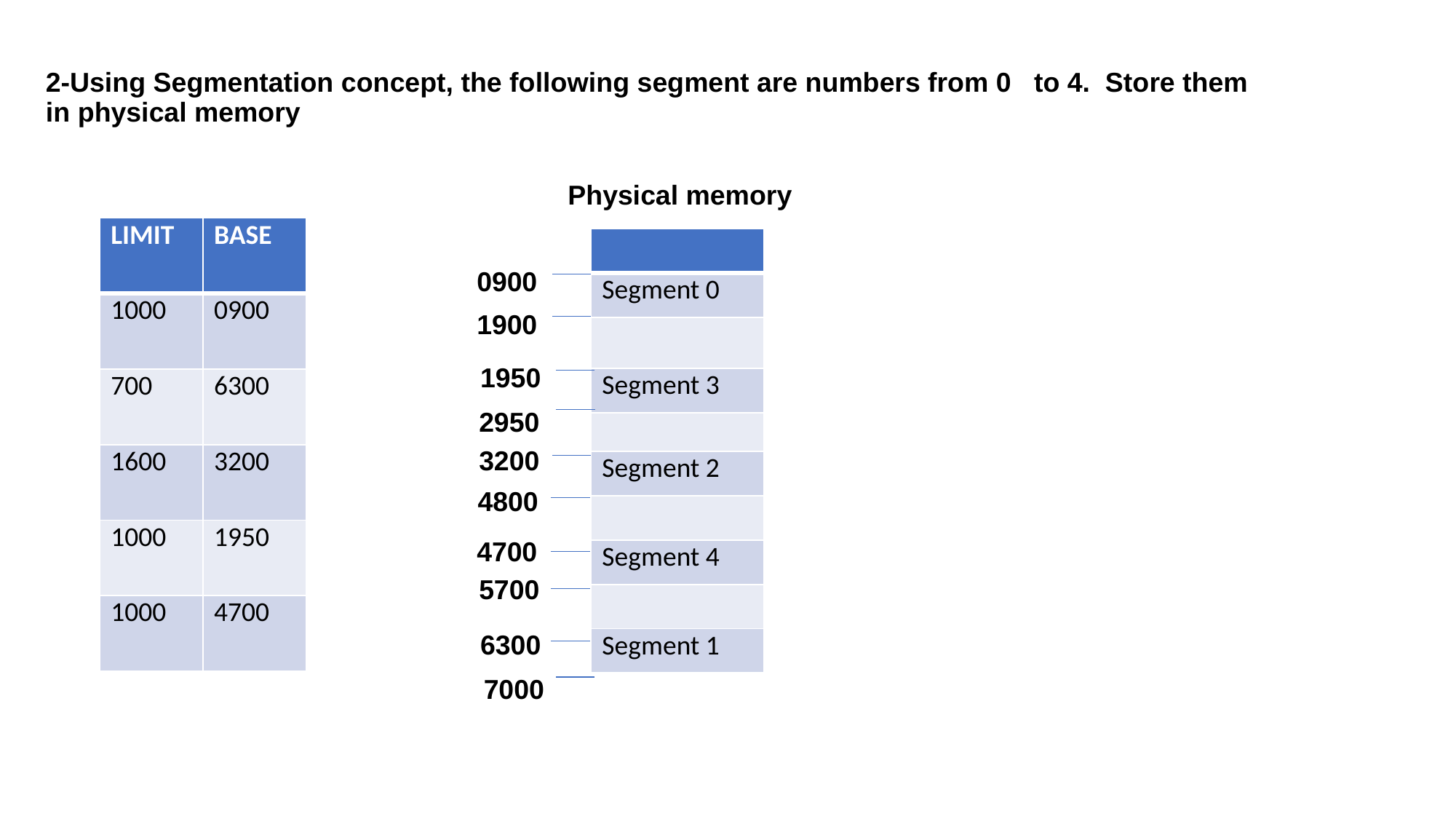

# 2-Using Segmentation concept, the following segment are numbers from 0   to 4.  Store them  in physical memory
Physical memory
| LIMIT | BASE |
| --- | --- |
| 1000 | 0900 |
| 700 | 6300 |
| 1600 | 3200 |
| 1000 | 1950 |
| 1000 | 4700 |
|  |
| --- |
| Segment 0 |
|  |
| Segment 3 |
|  |
| Segment 2 |
|  |
| Segment 4 |
|  |
| Segment 1 |
0900
1900
1950
2950
3200
4800
4700
5700
6300
7000